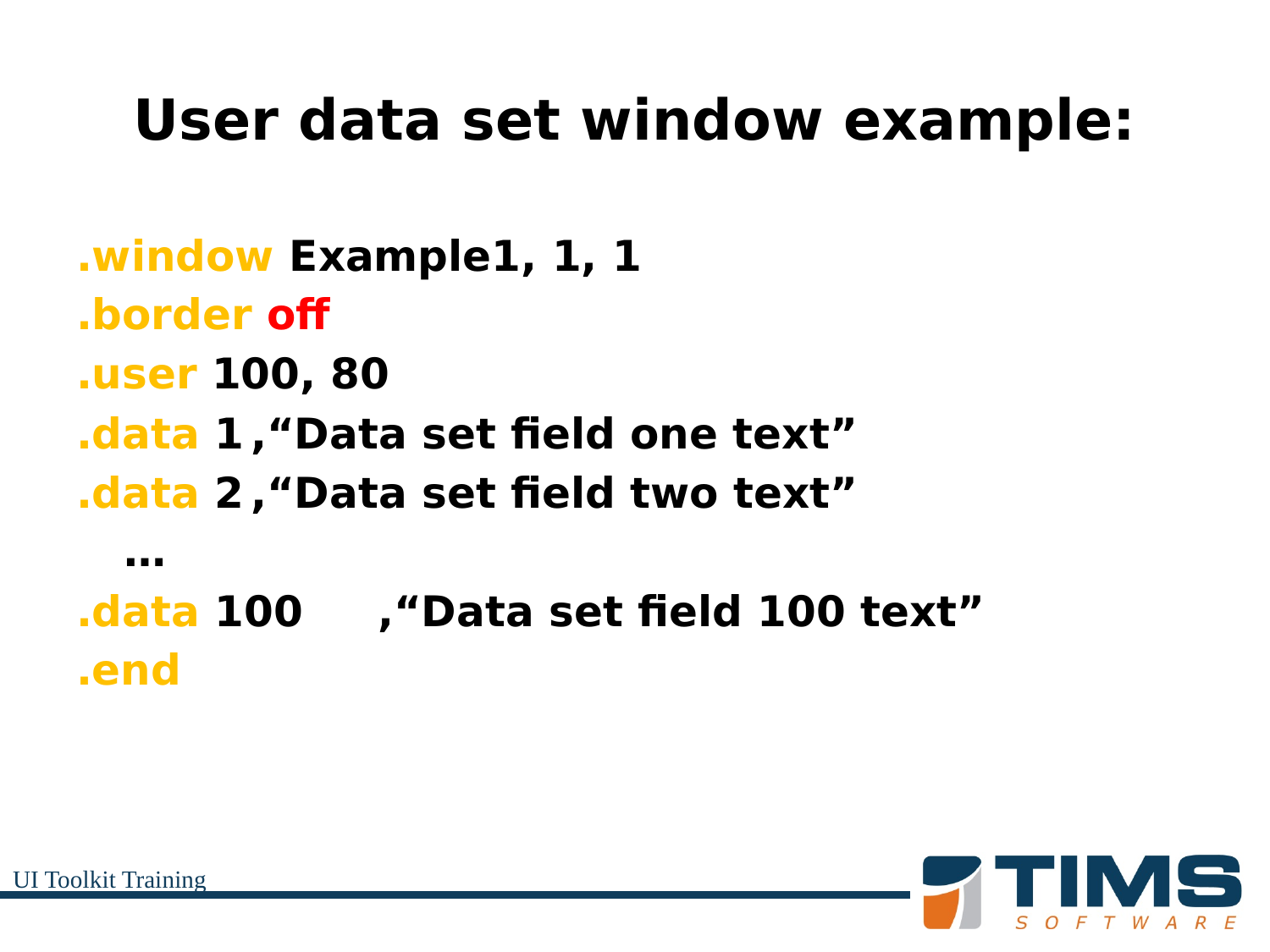

# User data set window example:
.window Example1, 1, 1
.border off
.user 100, 80
.data 1	,“Data set field one text”
.data 2	,“Data set field two text”
	…
.data 100	,“Data set field 100 text”
.end
UI Toolkit Training